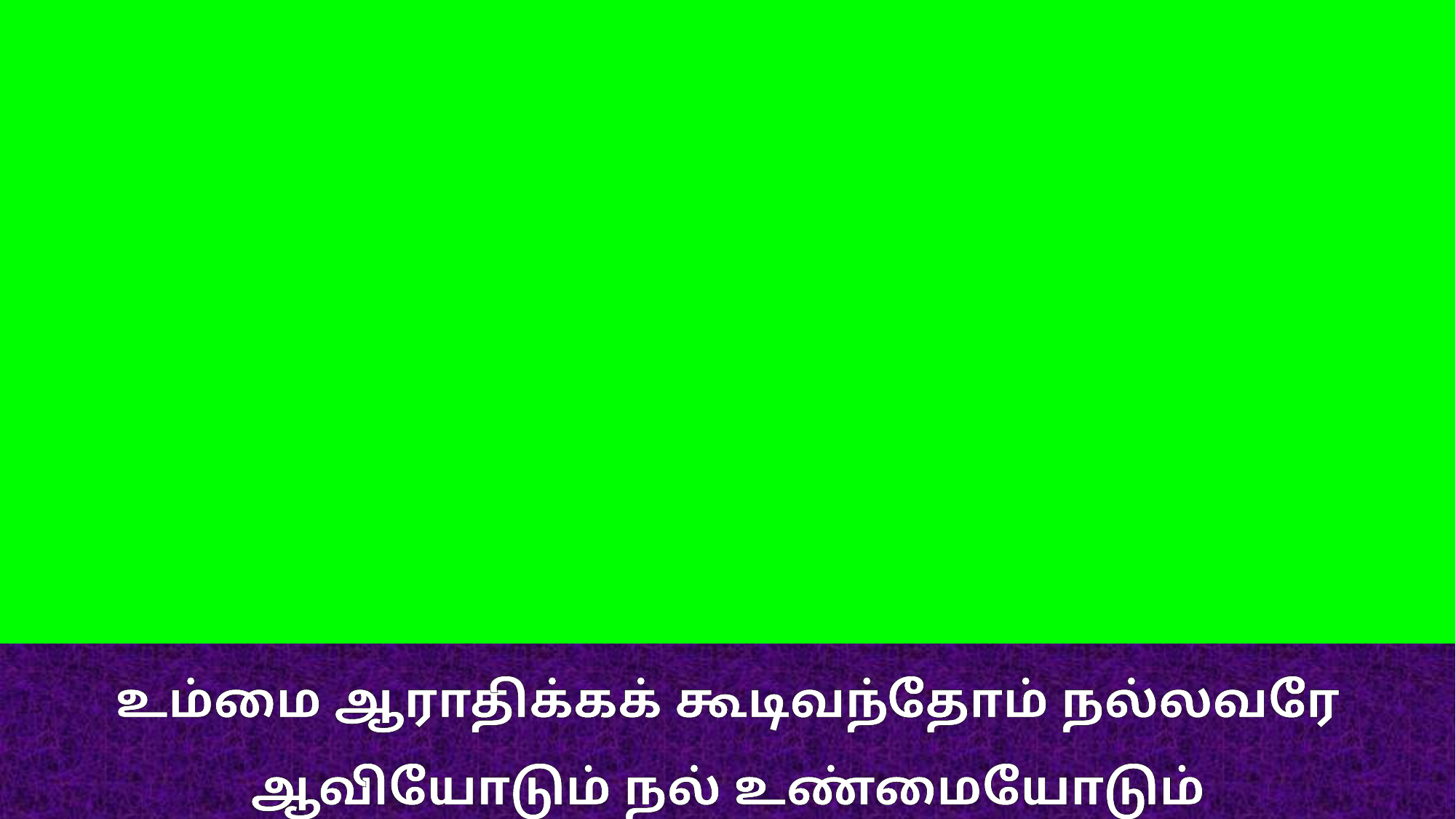

உம்மை ஆராதிக்கக் கூடிவந்தோம் நல்லவரே
ஆவியோடும் நல் உண்மையோடும்